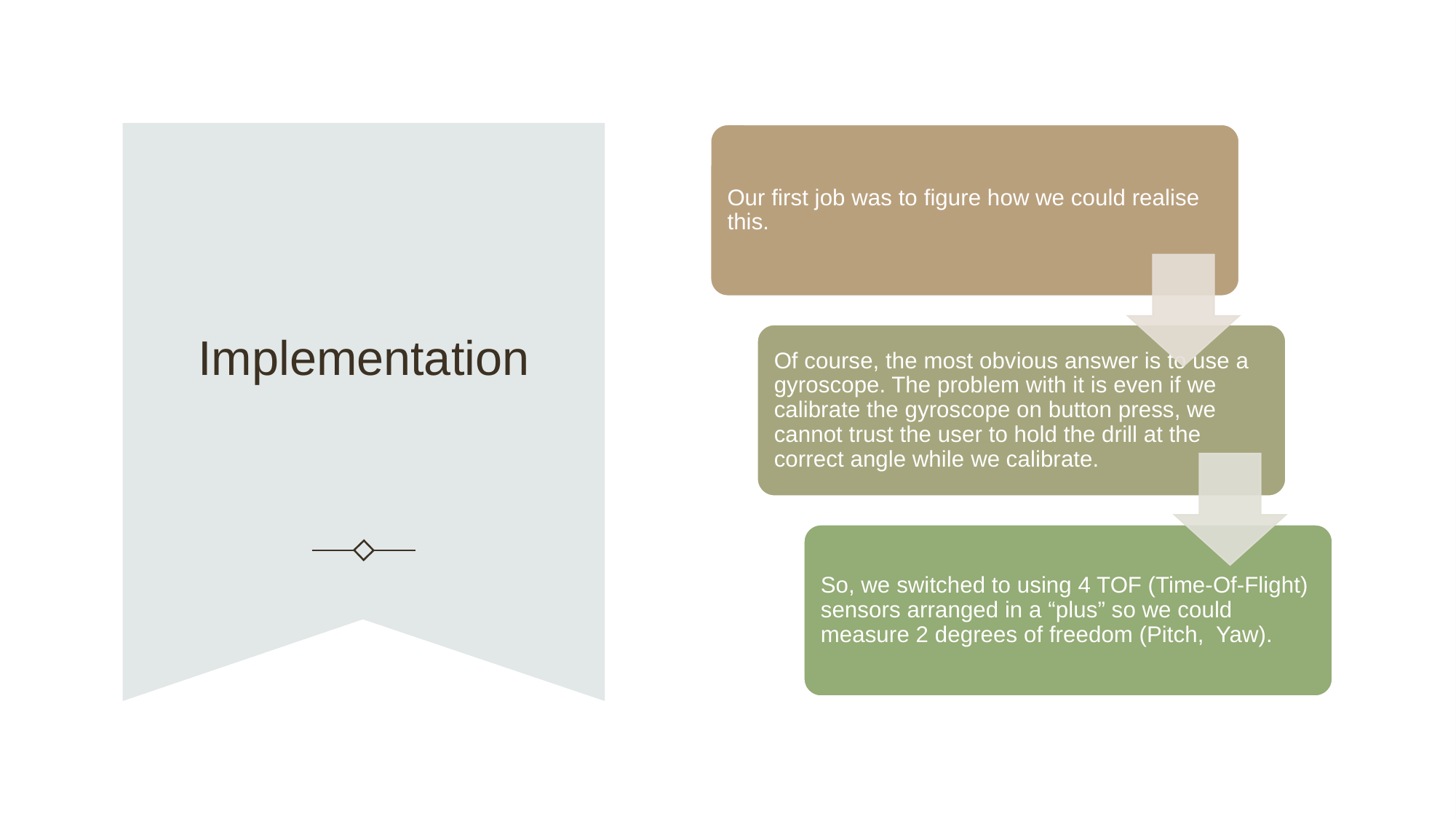

Our first job was to figure how we could realise this.
Of course, the most obvious answer is to use a gyroscope. The problem with it is even if we calibrate the gyroscope on button press, we cannot trust the user to hold the drill at the correct angle while we calibrate.
So, we switched to using 4 TOF (Time-Of-Flight) sensors arranged in a “plus” so we could measure 2 degrees of freedom (Pitch,  Yaw).

# Implementation